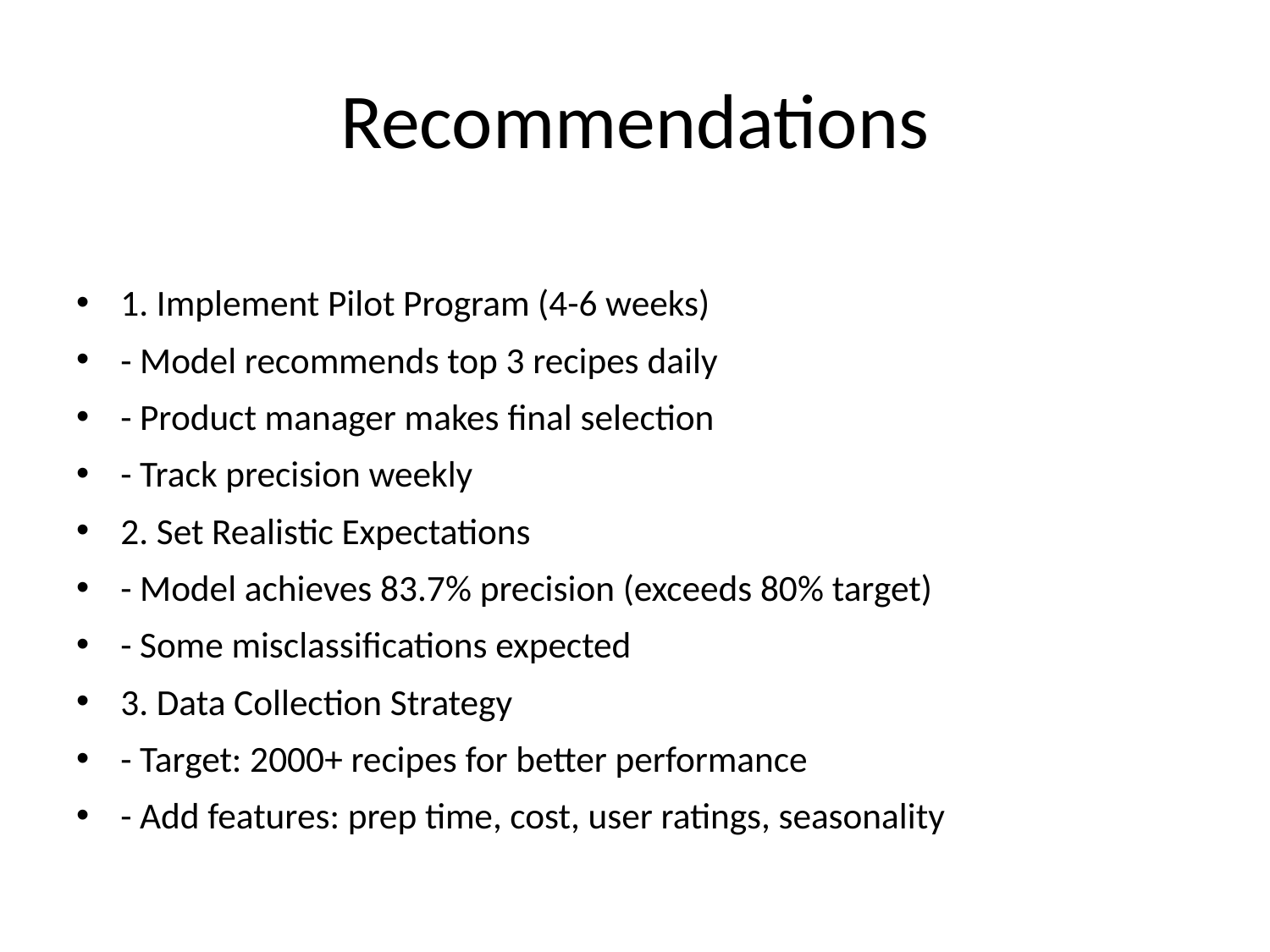

# Recommendations

1. Implement Pilot Program (4-6 weeks)
- Model recommends top 3 recipes daily
- Product manager makes final selection
- Track precision weekly
2. Set Realistic Expectations
- Model achieves 83.7% precision (exceeds 80% target)
- Some misclassifications expected
3. Data Collection Strategy
- Target: 2000+ recipes for better performance
- Add features: prep time, cost, user ratings, seasonality